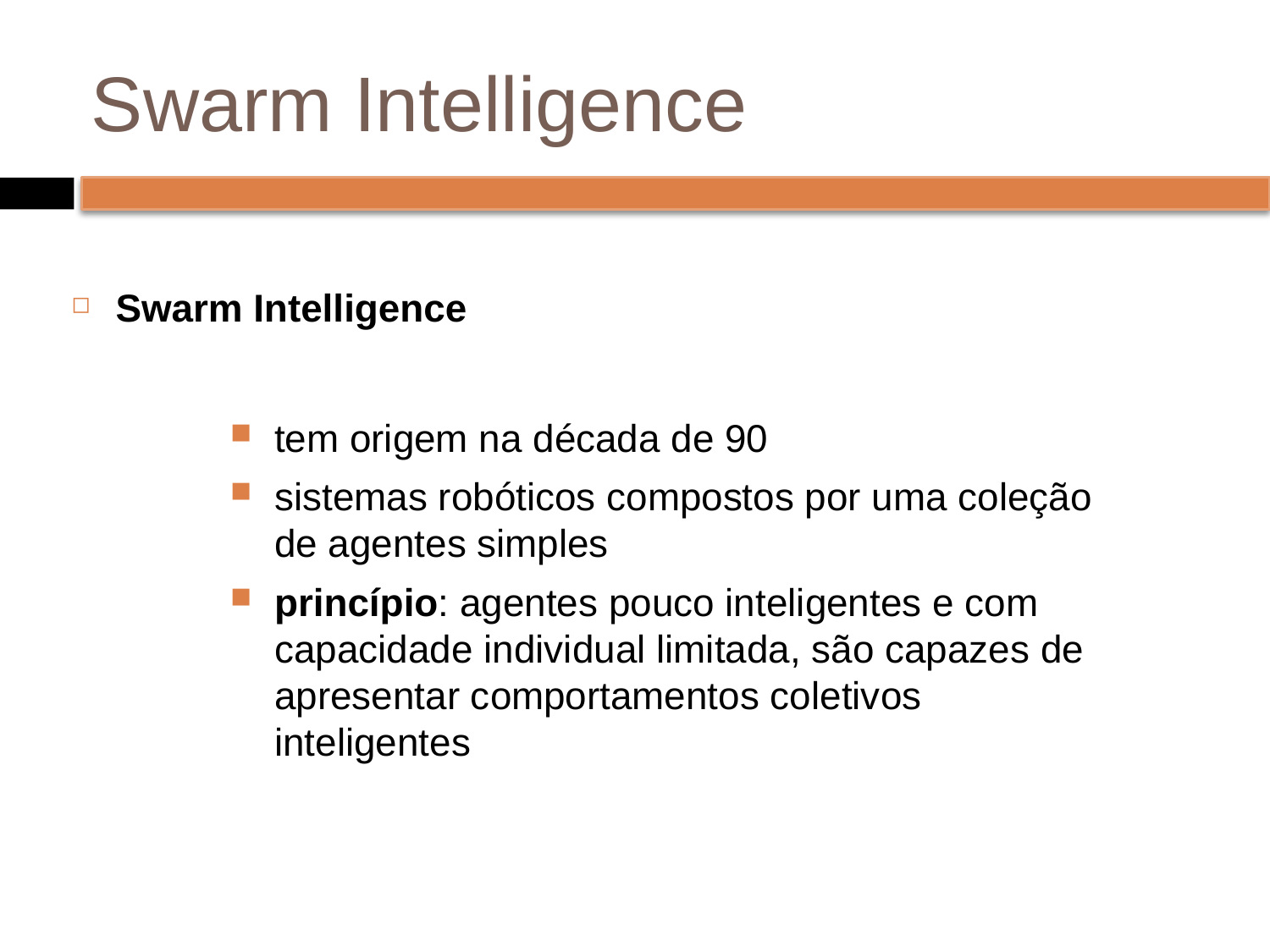

# Swarm Intelligence

Swarm Intelligence

tem origem na década de 90
sistemas robóticos compostos por uma coleção de agentes simples
princípio: agentes pouco inteligentes e com capacidade individual limitada, são capazes de apresentar comportamentos coletivos inteligentes
22